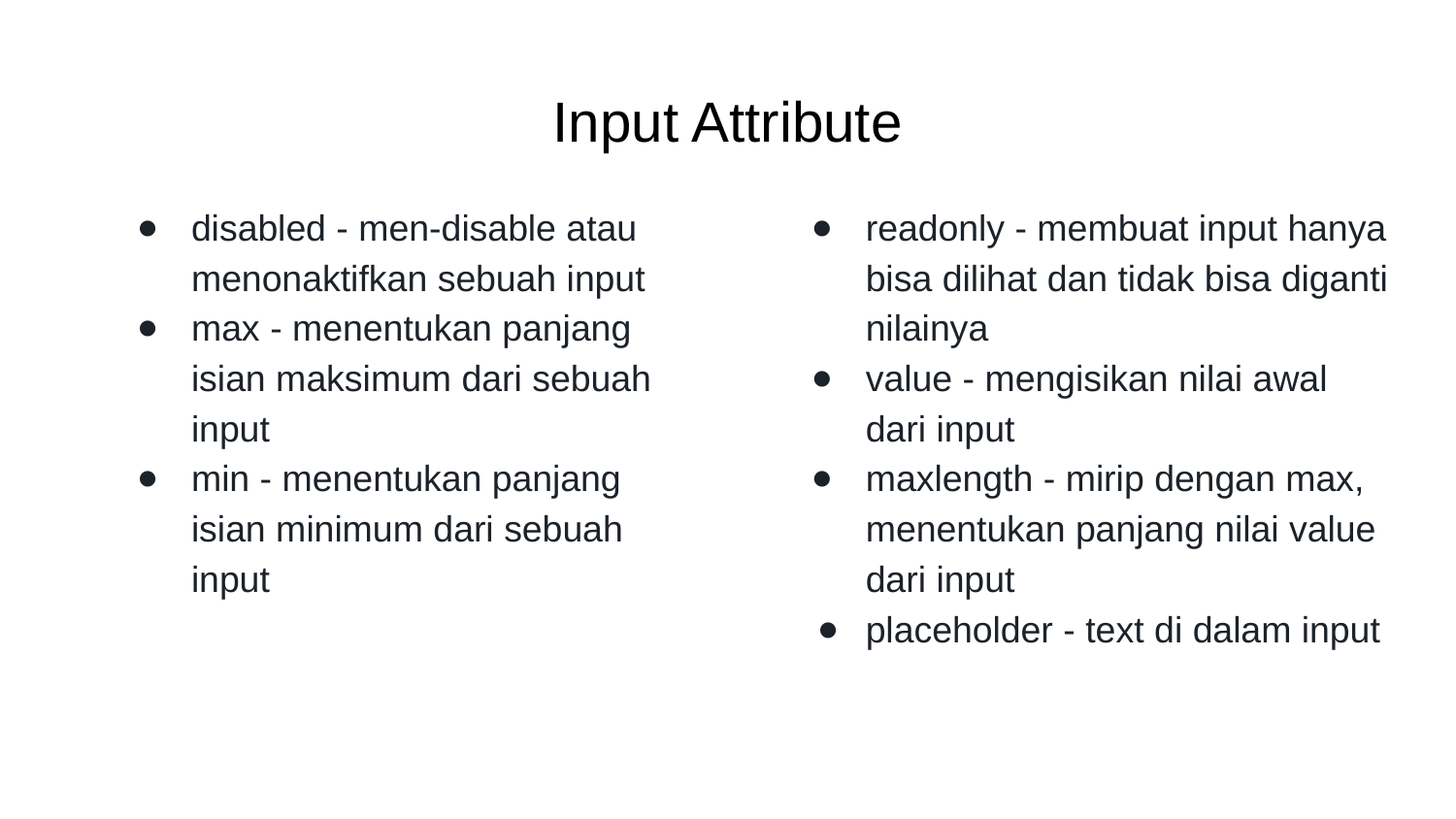

# Input Attribute
disabled - men-disable atau menonaktifkan sebuah input
max - menentukan panjang isian maksimum dari sebuah input
min - menentukan panjang isian minimum dari sebuah input
readonly - membuat input hanya bisa dilihat dan tidak bisa diganti nilainya
value - mengisikan nilai awal dari input
maxlength - mirip dengan max, menentukan panjang nilai value dari input
placeholder - text di dalam input